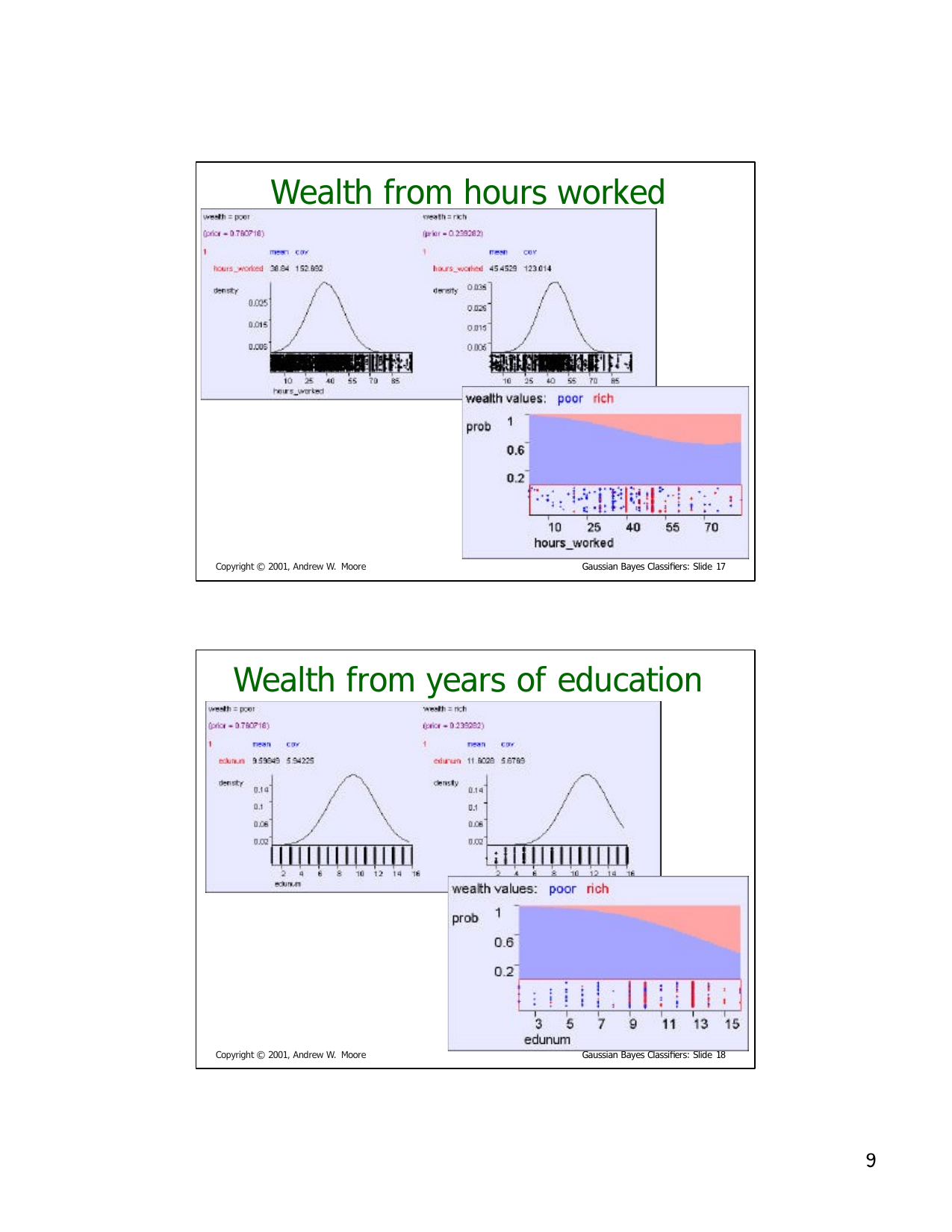

# Wealth from hours worked

Copyright © 2001, Andrew W. Moore
Gaussian Bayes Classifiers: Slide 17

Wealth from years of education

Copyright © 2001, Andrew W. Moore
Gaussian Bayes Classifiers: Slide 18
9